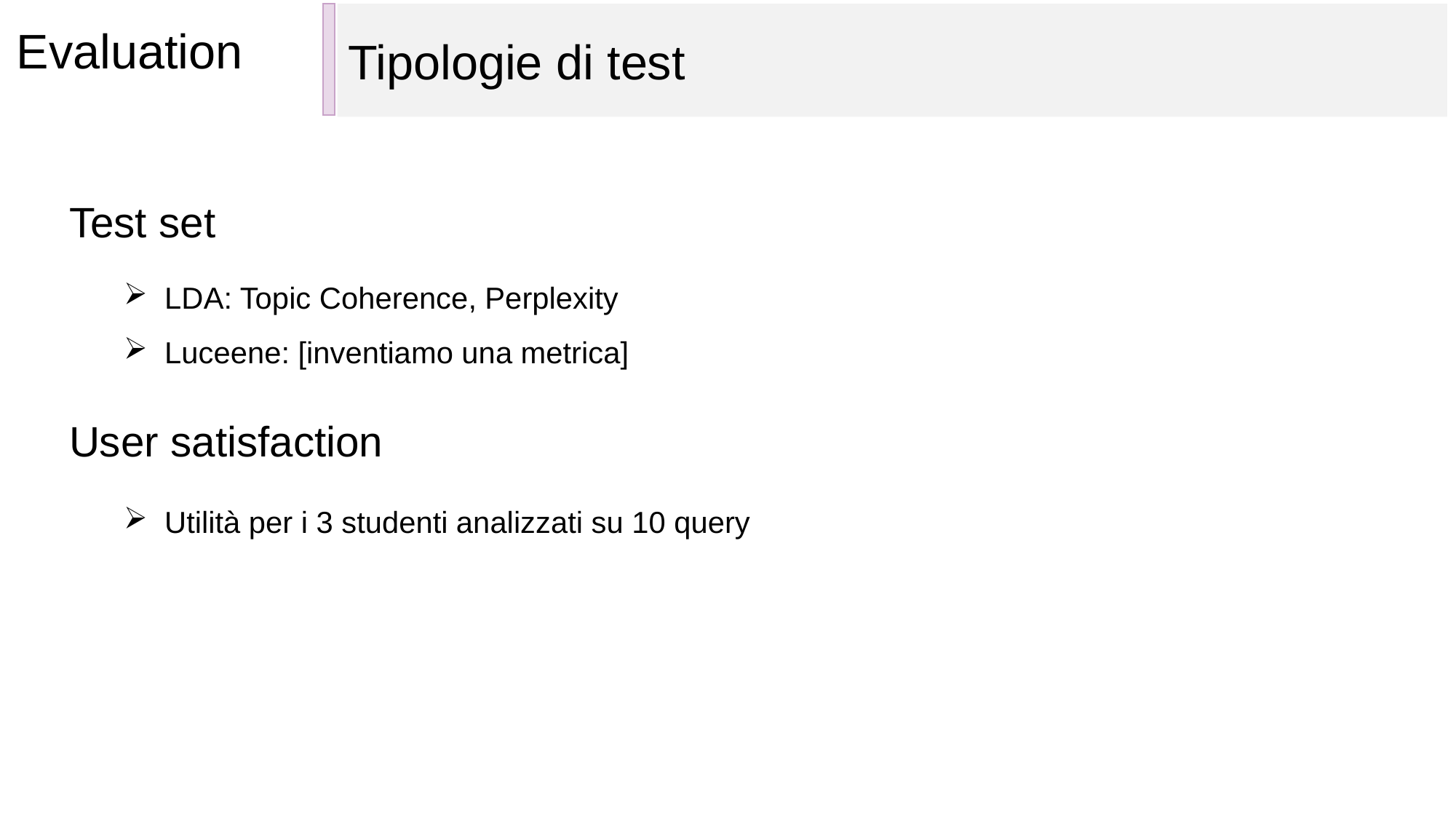

Tipologie di test

Evaluation
Test set
LDA: Topic Coherence, Perplexity
Luceene: [inventiamo una metrica]
User satisfaction
Utilità per i 3 studenti analizzati su 10 query